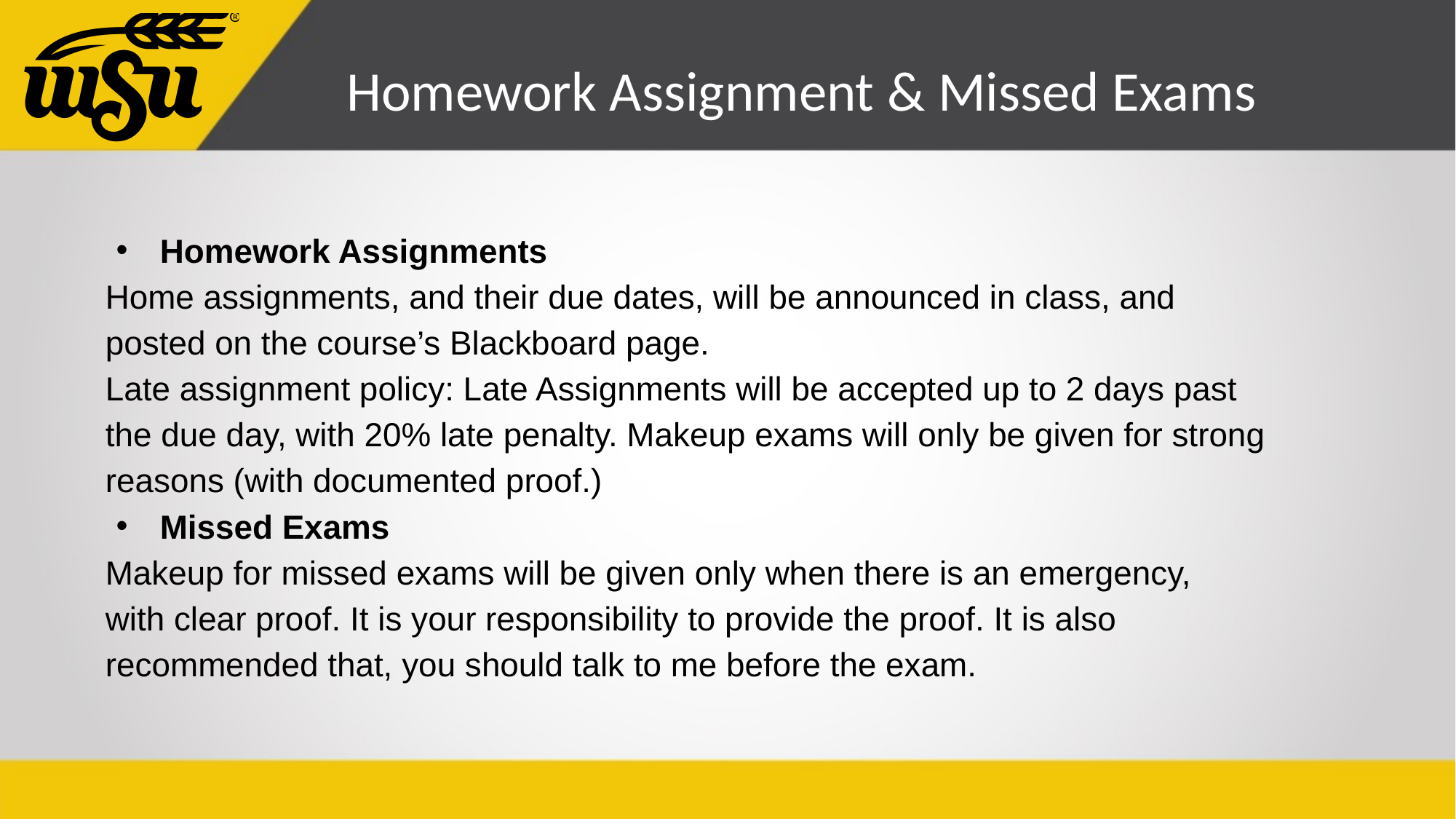

# Homework Assignment & Missed Exams
Homework Assignments
Home assignments, and their due dates, will be announced in class, and
posted on the course’s Blackboard page.
Late assignment policy: Late Assignments will be accepted up to 2 days past
the due day, with 20% late penalty. Makeup exams will only be given for strong
reasons (with documented proof.)
Missed Exams
Makeup for missed exams will be given only when there is an emergency,
with clear proof. It is your responsibility to provide the proof. It is also
recommended that, you should talk to me before the exam.